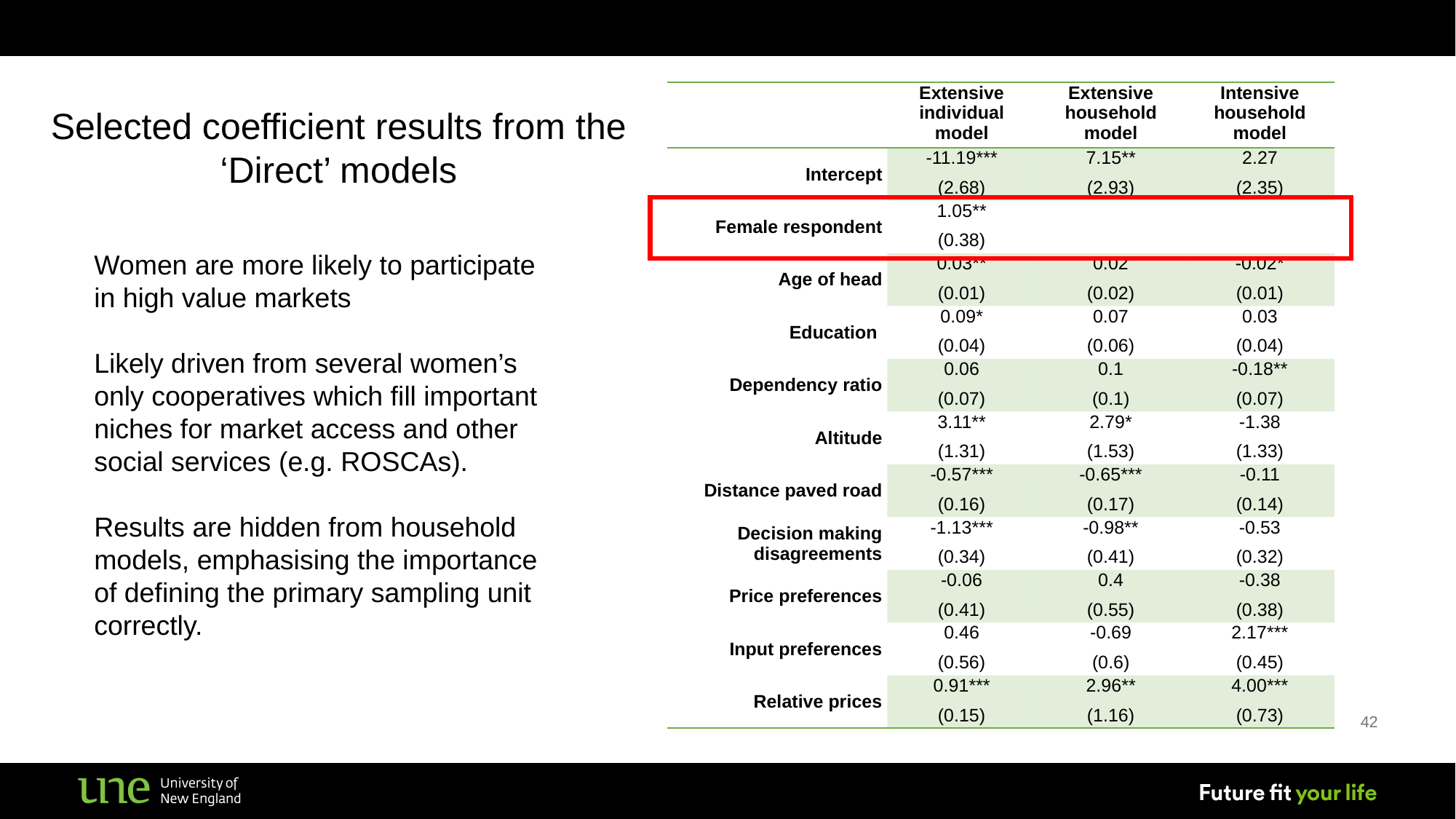

|  | Extensive individual model | Extensive household model | Intensive household model |
| --- | --- | --- | --- |
| Intercept | -11.19\*\*\* (2.68) | 7.15\*\* (2.93) | 2.27 (2.35) |
| Female respondent | 1.05\*\* (0.38) |  |  |
| Age of head | 0.03\*\* (0.01) | 0.02 (0.02) | -0.02\* (0.01) |
| Education | 0.09\* (0.04) | 0.07 (0.06) | 0.03 (0.04) |
| Dependency ratio | 0.06 (0.07) | 0.1 (0.1) | -0.18\*\* (0.07) |
| Altitude | 3.11\*\* (1.31) | 2.79\* (1.53) | -1.38 (1.33) |
| Distance paved road | -0.57\*\*\* (0.16) | -0.65\*\*\* (0.17) | -0.11 (0.14) |
| Decision making disagreements | -1.13\*\*\* (0.34) | -0.98\*\* (0.41) | -0.53 (0.32) |
| Price preferences | -0.06 (0.41) | 0.4 (0.55) | -0.38 (0.38) |
| Input preferences | 0.46 (0.56) | -0.69 (0.6) | 2.17\*\*\* (0.45) |
| Relative prices | 0.91\*\*\* (0.15) | 2.96\*\* (1.16) | 4.00\*\*\* (0.73) |
Selected coefficient results from the ‘Direct’ models

Women are more likely to participate in high value markets

Likely driven from several women’s only cooperatives which fill important niches for market access and other social services (e.g. ROSCAs).

Results are hidden from household models, emphasising the importance of defining the primary sampling unit correctly.

42